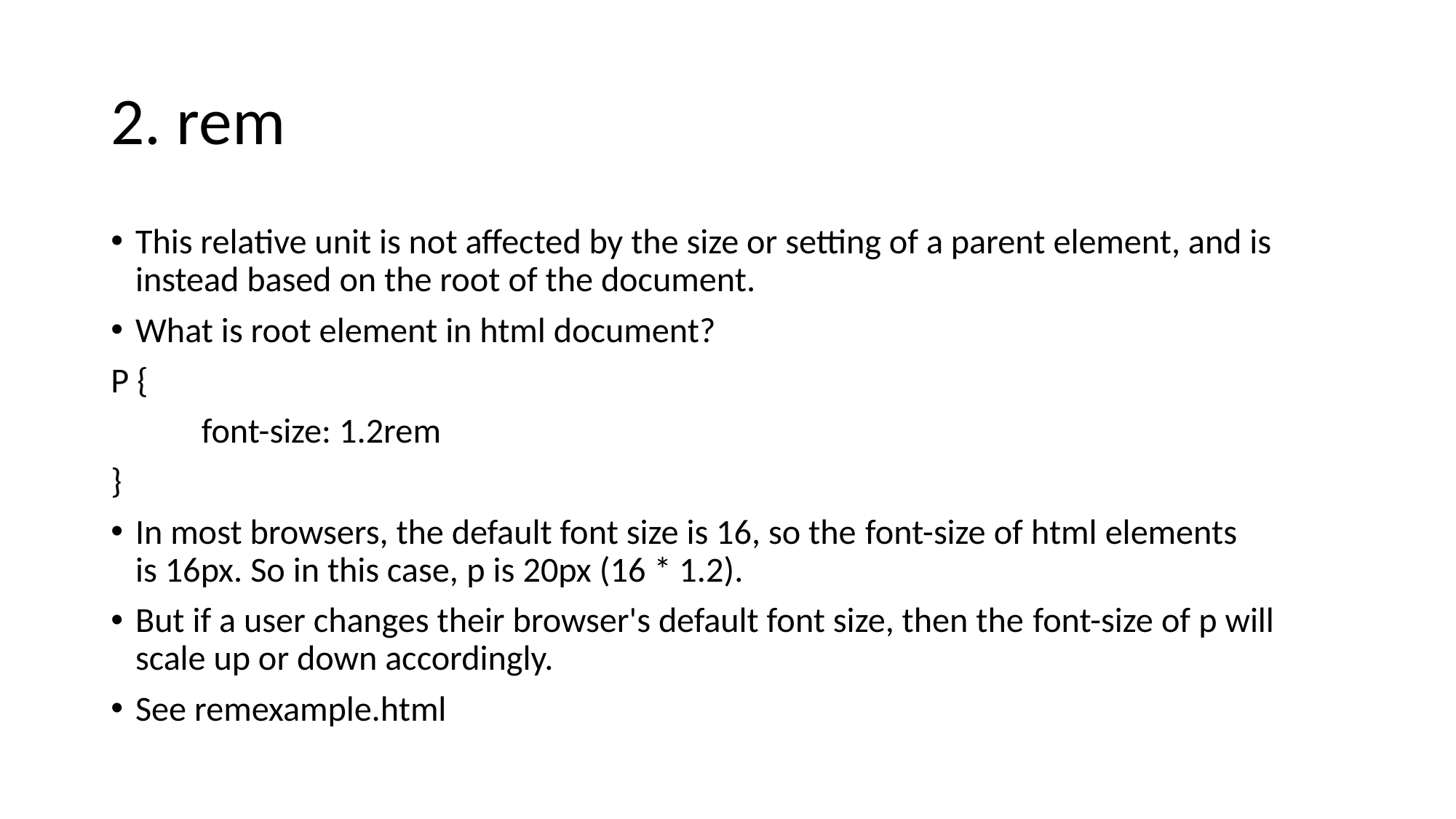

# 2. rem
This relative unit is not affected by the size or setting of a parent element, and is instead based on the root of the document.
What is root element in html document?
P {
	font-size: 1.2rem
}
In most browsers, the default font size is 16, so the font-size of html elements is 16px. So in this case, p is 20px (16 * 1.2).
But if a user changes their browser's default font size, then the font-size of p will scale up or down accordingly.
See remexample.html